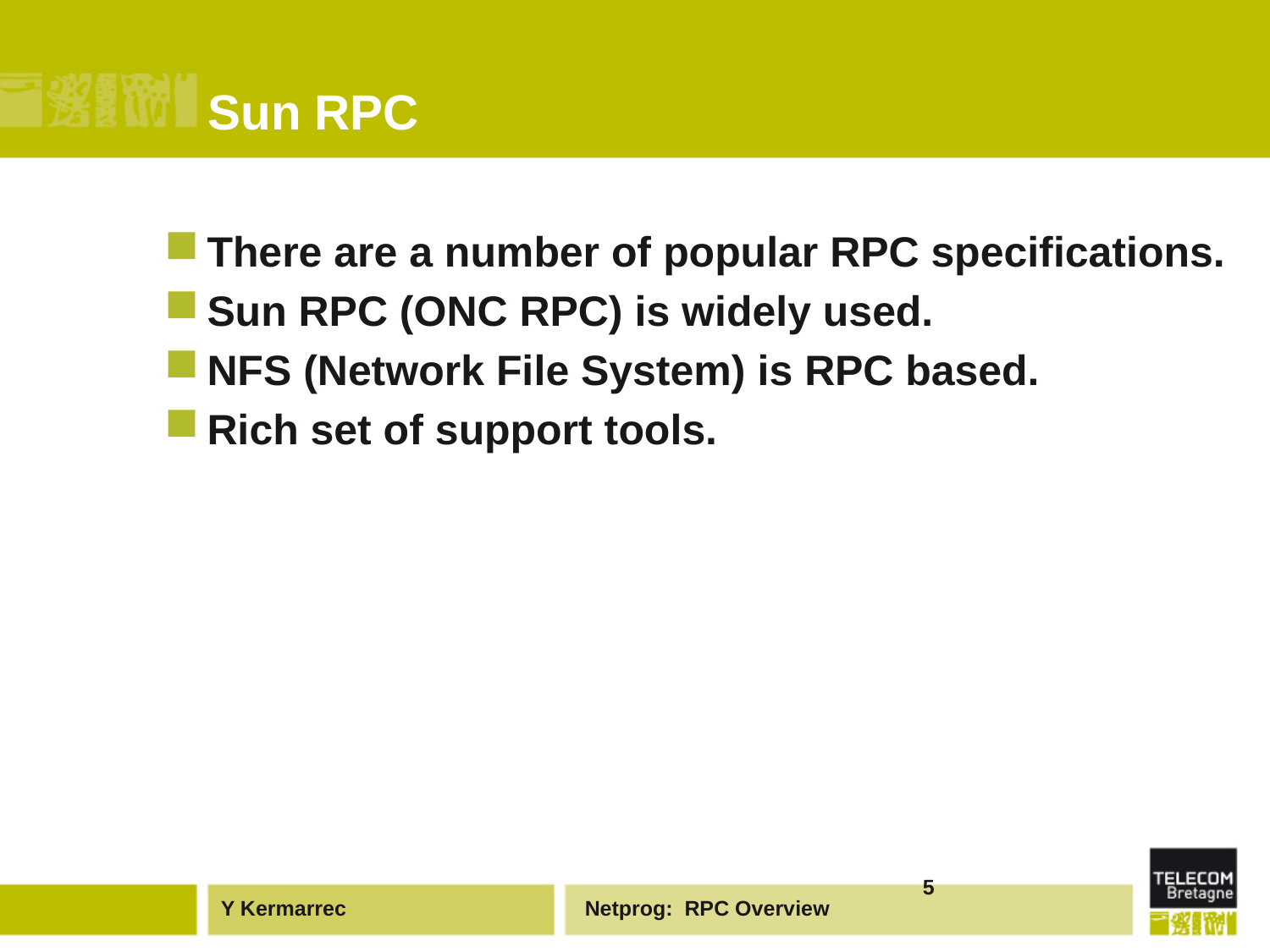

# Sun RPC
There are a number of popular RPC specifications.
Sun RPC (ONC RPC) is widely used.
NFS (Network File System) is RPC based.
Rich set of support tools.
5
Netprog:  RPC Overview